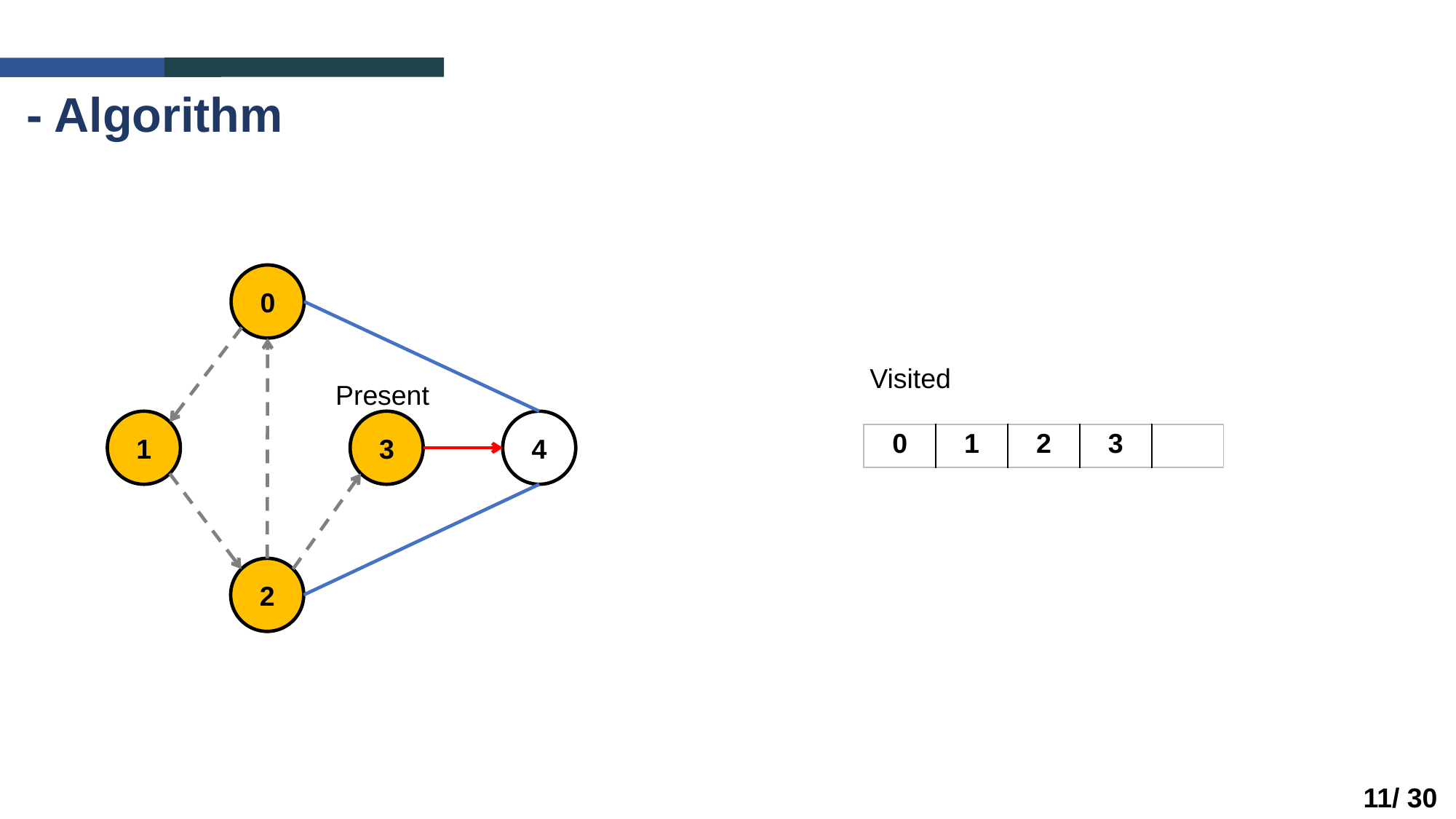

- Algorithm
0
Visited
Present
1
3
4
| 0 | 1 | 2 | 3 |  |
| --- | --- | --- | --- | --- |
2
11/ 30